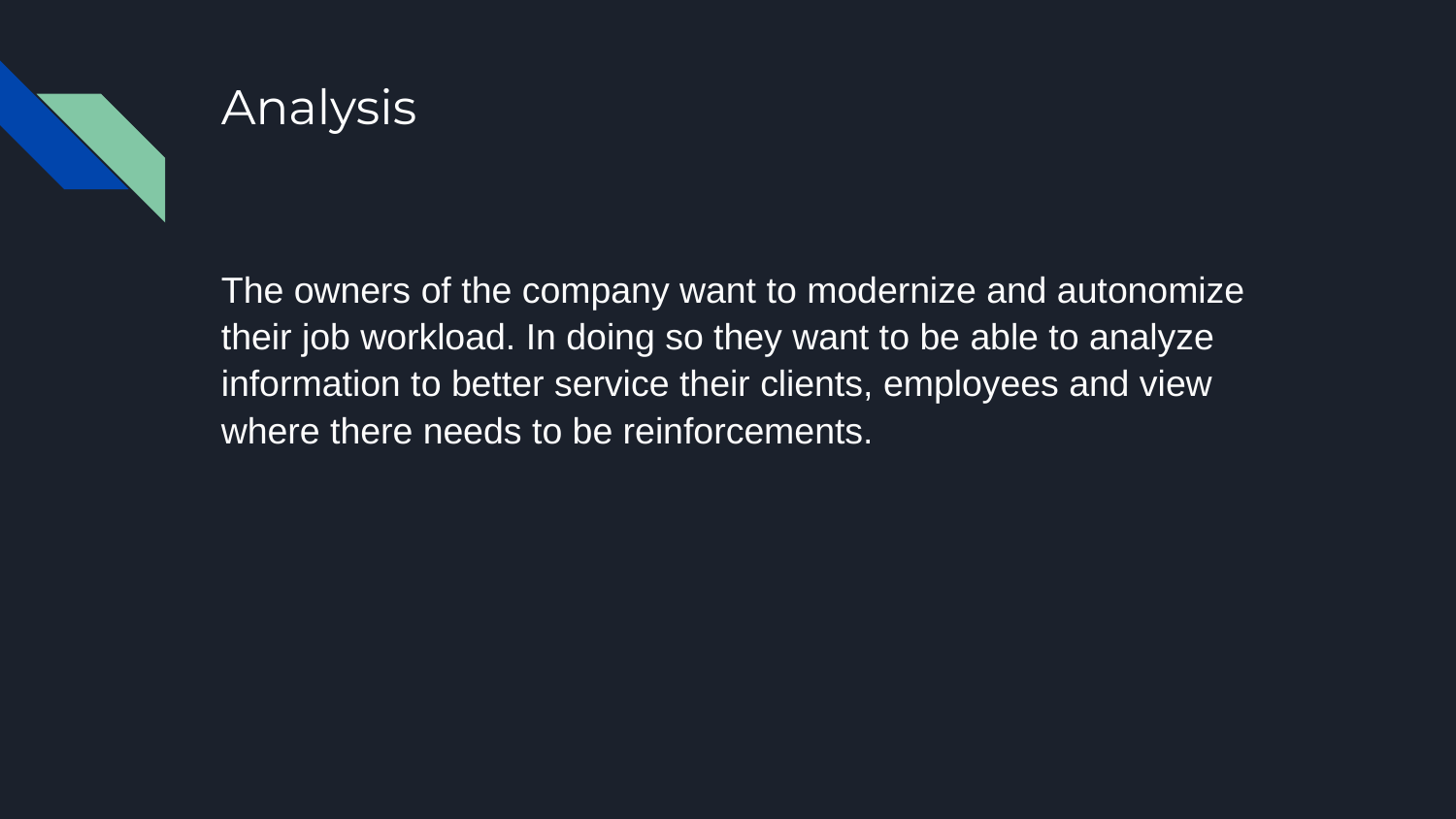

# Analysis
The owners of the company want to modernize and autonomize their job workload. In doing so they want to be able to analyze information to better service their clients, employees and view where there needs to be reinforcements.